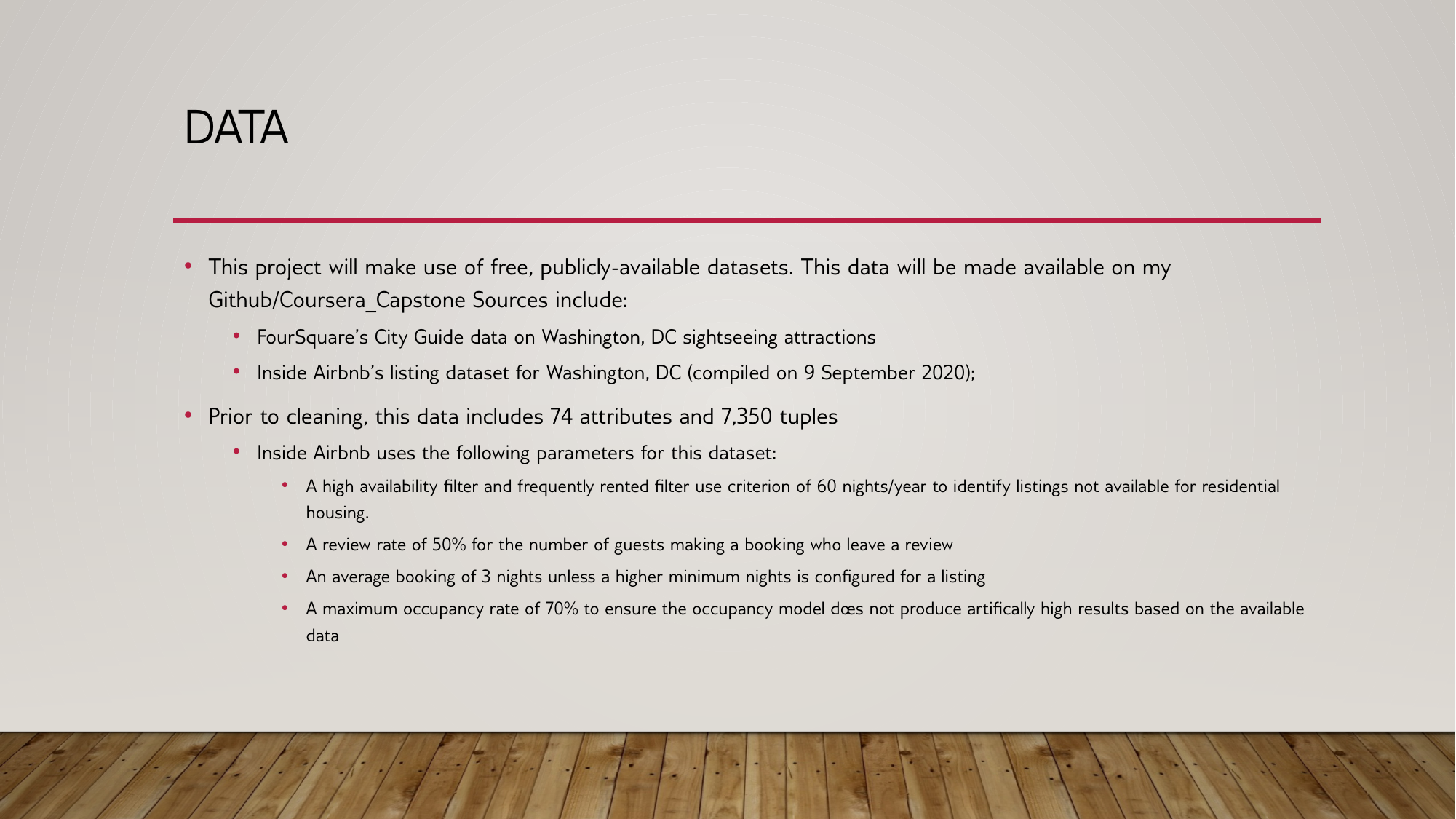

# Data
This project will make use of free, publicly-available datasets. This data will be made available on my Github/Coursera_Capstone Sources include:
FourSquare’s City Guide data on Washington, DC sightseeing attractions
Inside Airbnb’s listing dataset for Washington, DC (compiled on 9 September 2020);
Prior to cleaning, this data includes 74 attributes and 7,350 tuples
Inside Airbnb uses the following parameters for this dataset:
A high availability filter and frequently rented filter use criterion of 60 nights/year to identify listings not available for residential housing.
A review rate of 50% for the number of guests making a booking who leave a review
An average booking of 3 nights unless a higher minimum nights is configured for a listing
A maximum occupancy rate of 70% to ensure the occupancy model does not produce artifically high results based on the available data